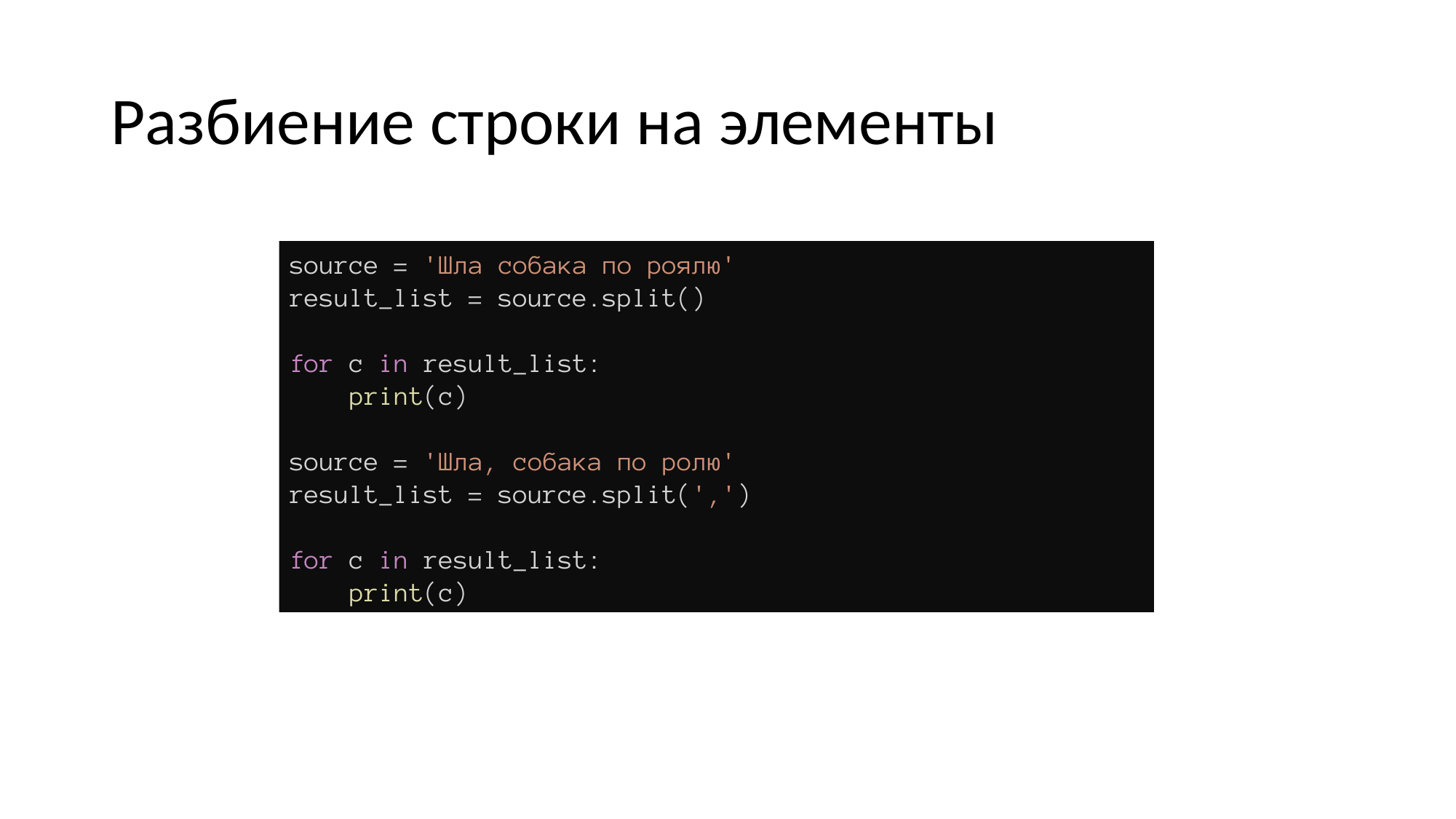

# Разбиение строки на элементы
source = 'Шла собака по роялю'
result_list = source.split()
for c in result_list:
    print(c)

source = 'Шла, собака по ролю'
result_list = source.split(',')
for c in result_list:
    print(c)